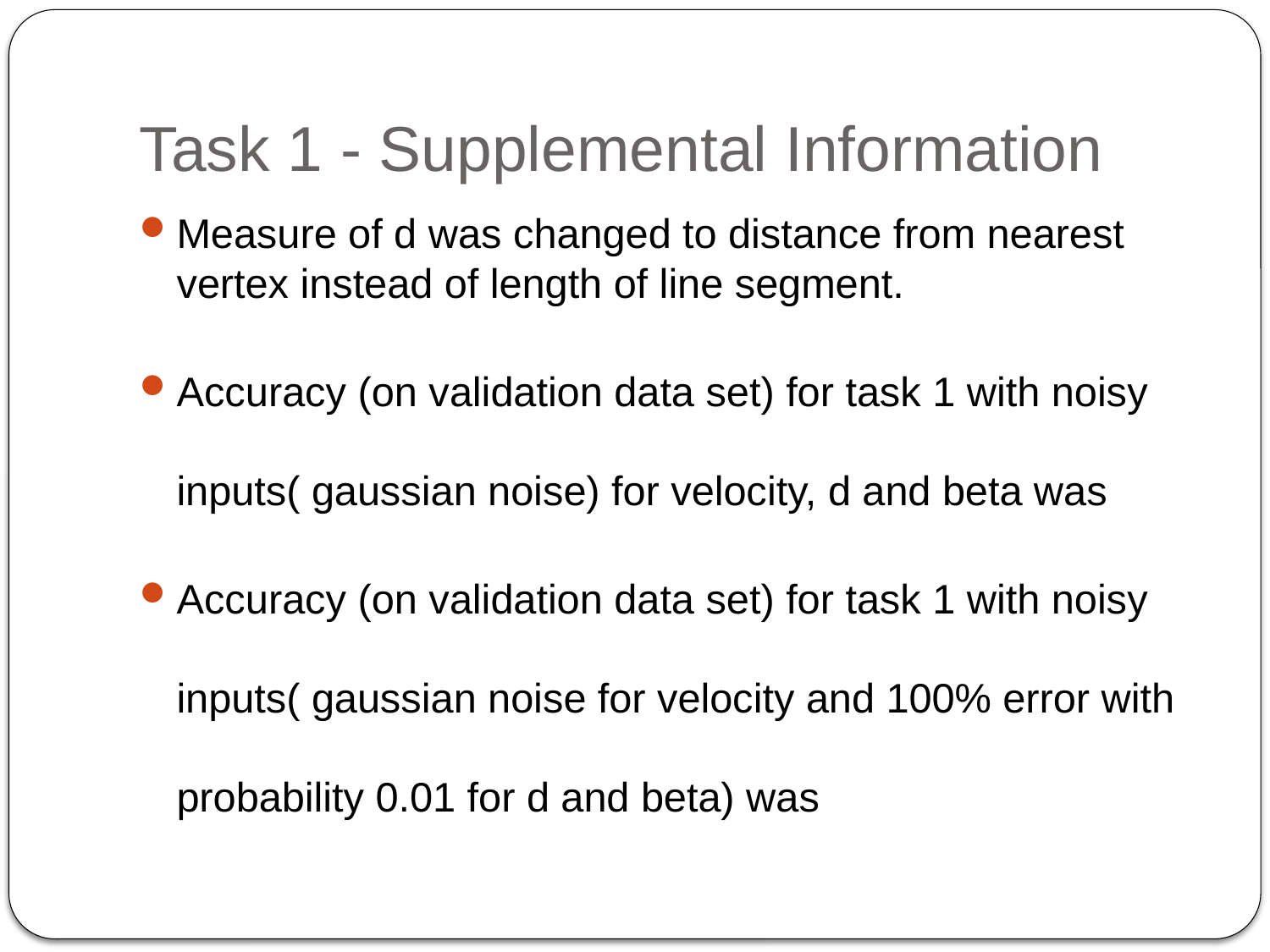

# Task 1 - Supplemental Information
Measure of d was changed to distance from nearest vertex instead of length of line segment.
Accuracy (on validation data set) for task 1 with noisy inputs( gaussian noise) for velocity, d and beta was
Accuracy (on validation data set) for task 1 with noisy inputs( gaussian noise for velocity and 100% error with probability 0.01 for d and beta) was